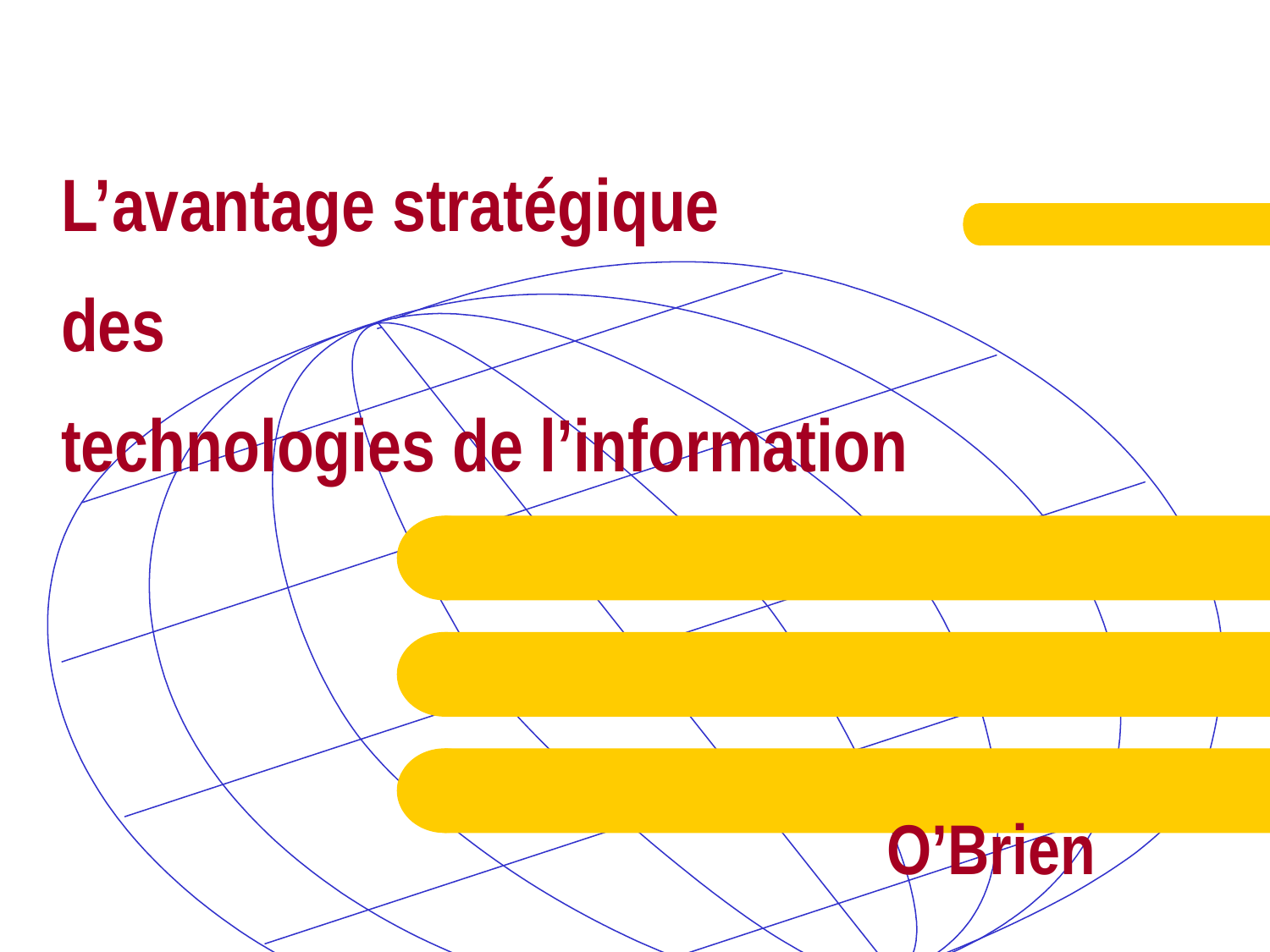

L’avantage stratégique
des
technologies de l’information
# O’Brien